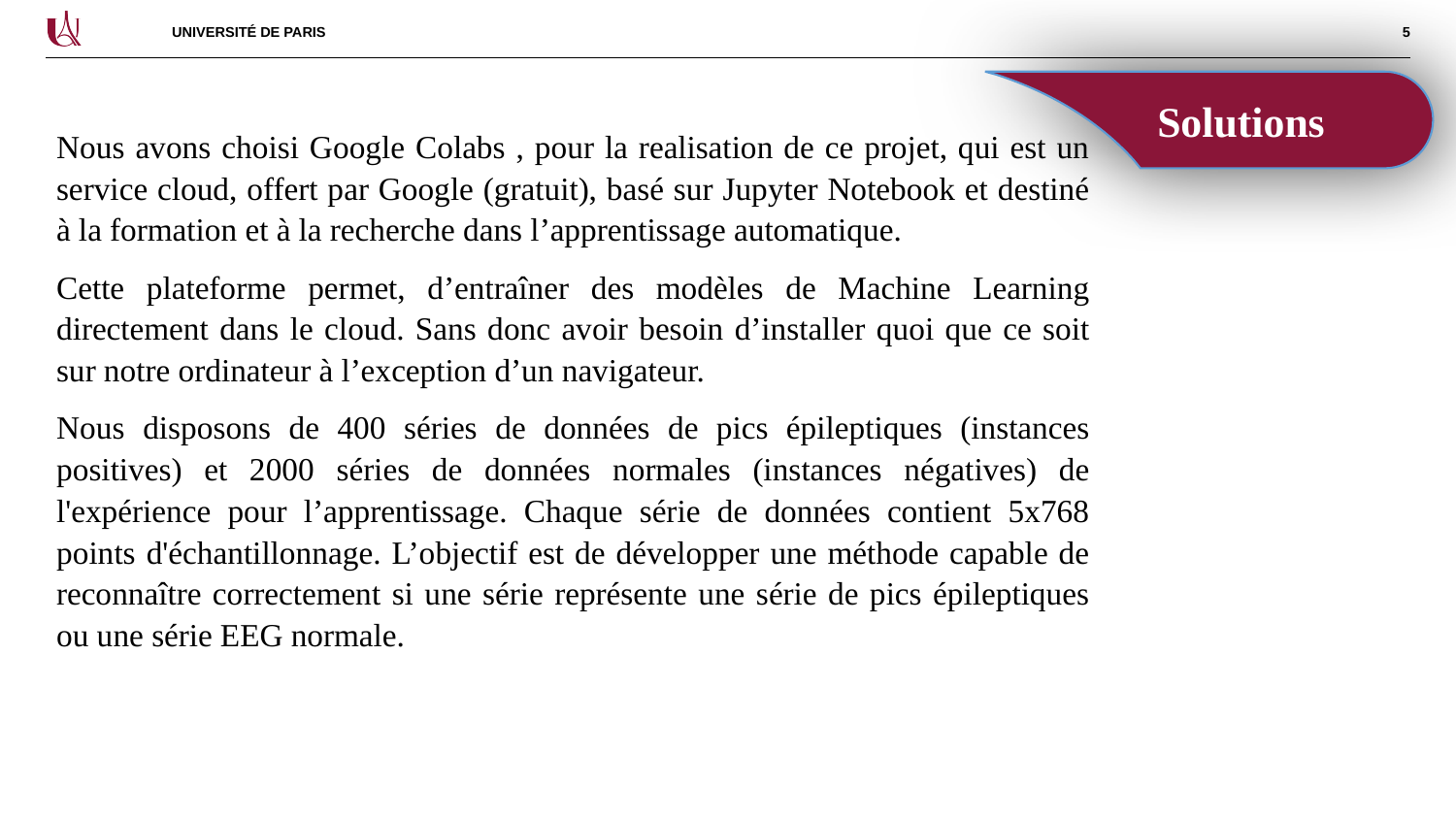

Solutions
Nous avons choisi Google Colabs , pour la realisation de ce projet, qui est un service cloud, offert par Google (gratuit), basé sur Jupyter Notebook et destiné à la formation et à la recherche dans l’apprentissage automatique.
Cette plateforme permet, d’entraîner des modèles de Machine Learning directement dans le cloud. Sans donc avoir besoin d’installer quoi que ce soit sur notre ordinateur à l’exception d’un navigateur.
Nous disposons de 400 séries de données de pics épileptiques (instances positives) et 2000 séries de données normales (instances négatives) de l'expérience pour l’apprentissage. Chaque série de données contient 5x768 points d'échantillonnage. L’objectif est de développer une méthode capable de reconnaître correctement si une série représente une série de pics épileptiques ou une série EEG normale.